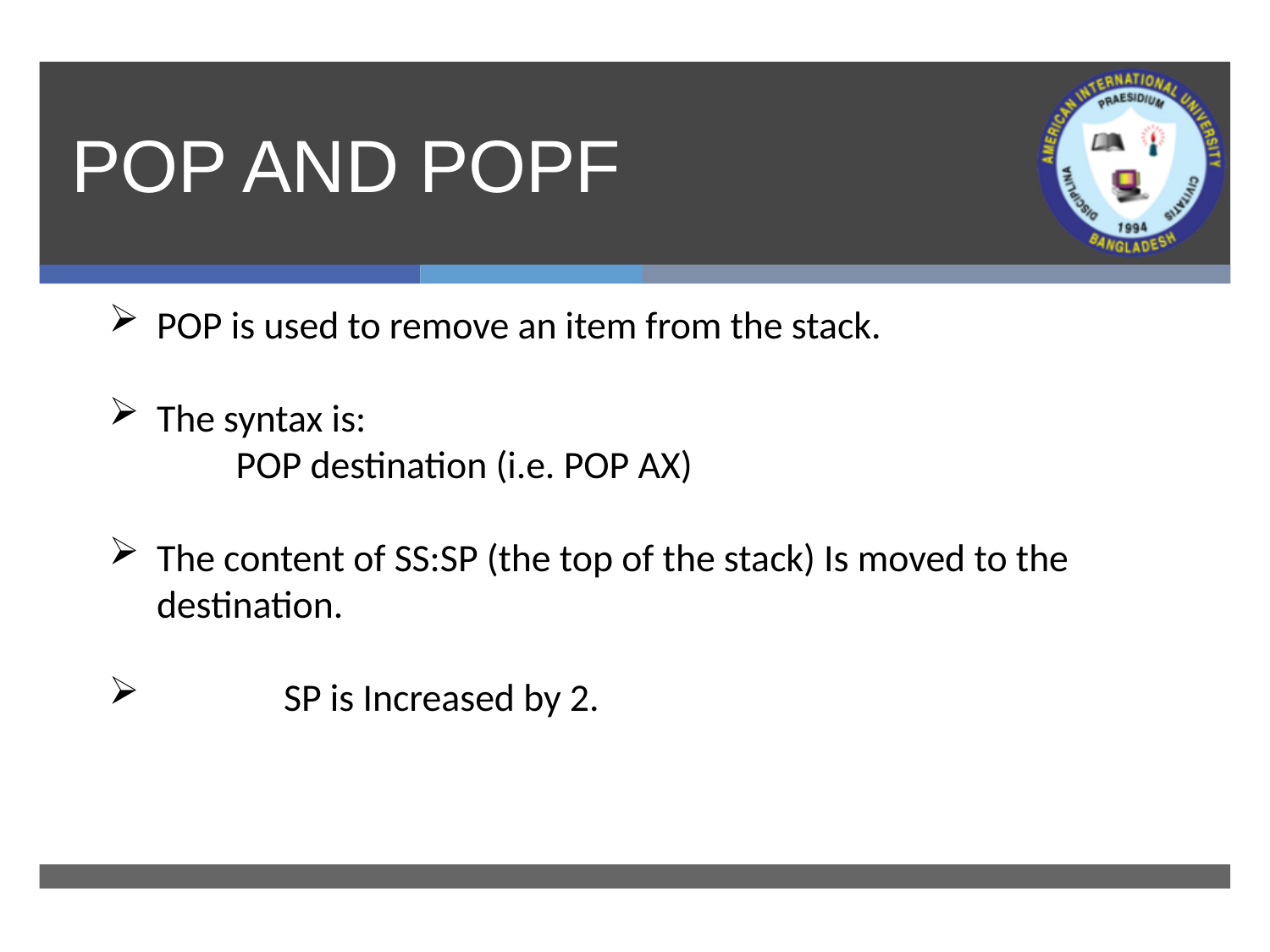

# POP AND POPF

POP is used to remove an item from the stack.

The syntax is:
POP destination (i.e. POP AX)

The content of SS:SP (the top of the stack) Is moved to the destination.

	SP is Increased by 2.